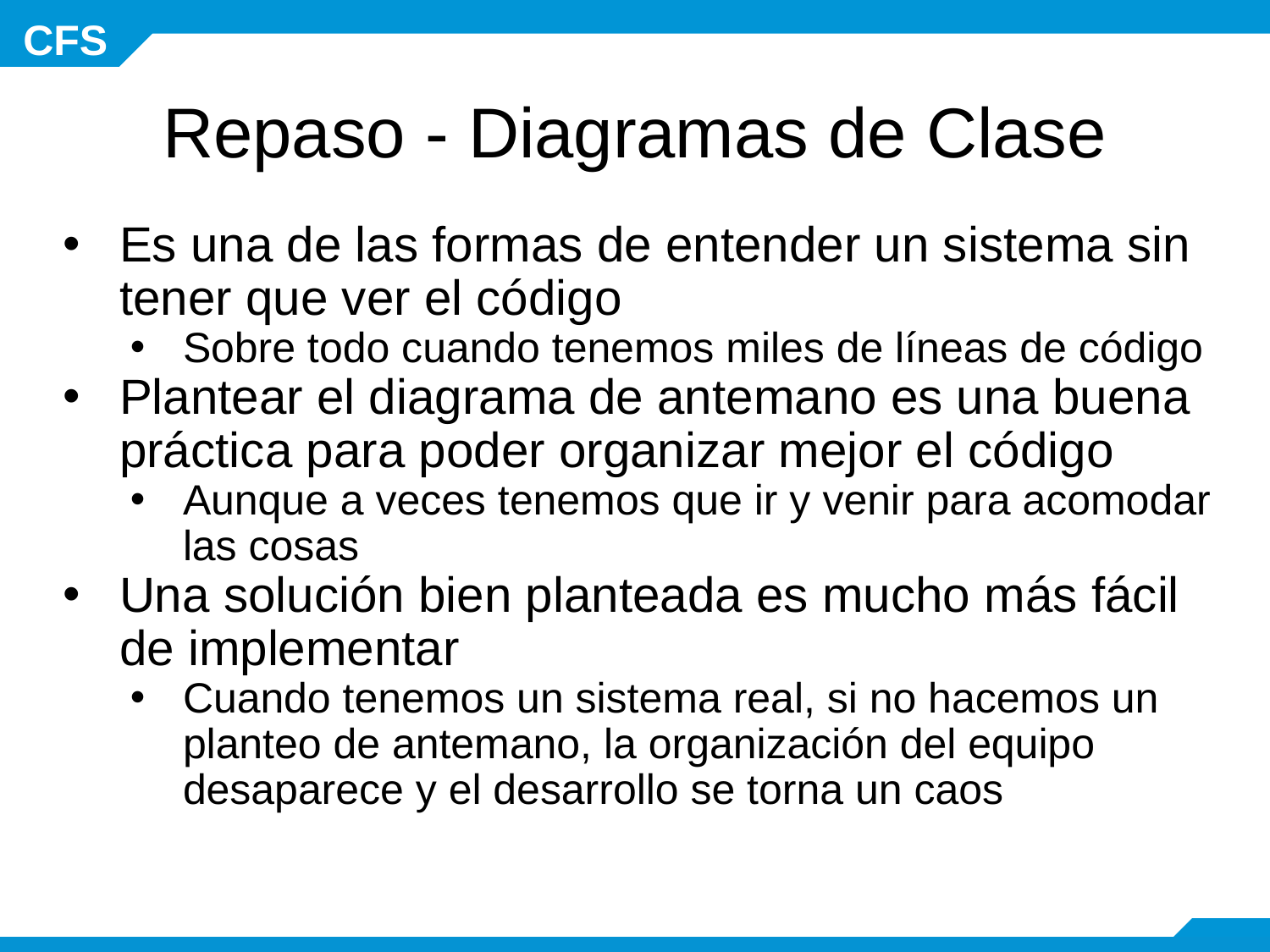

# Repaso - Diagramas de Clase
Es una de las formas de entender un sistema sin tener que ver el código
Sobre todo cuando tenemos miles de líneas de código
Plantear el diagrama de antemano es una buena práctica para poder organizar mejor el código
Aunque a veces tenemos que ir y venir para acomodar las cosas
Una solución bien planteada es mucho más fácil de implementar
Cuando tenemos un sistema real, si no hacemos un planteo de antemano, la organización del equipo desaparece y el desarrollo se torna un caos